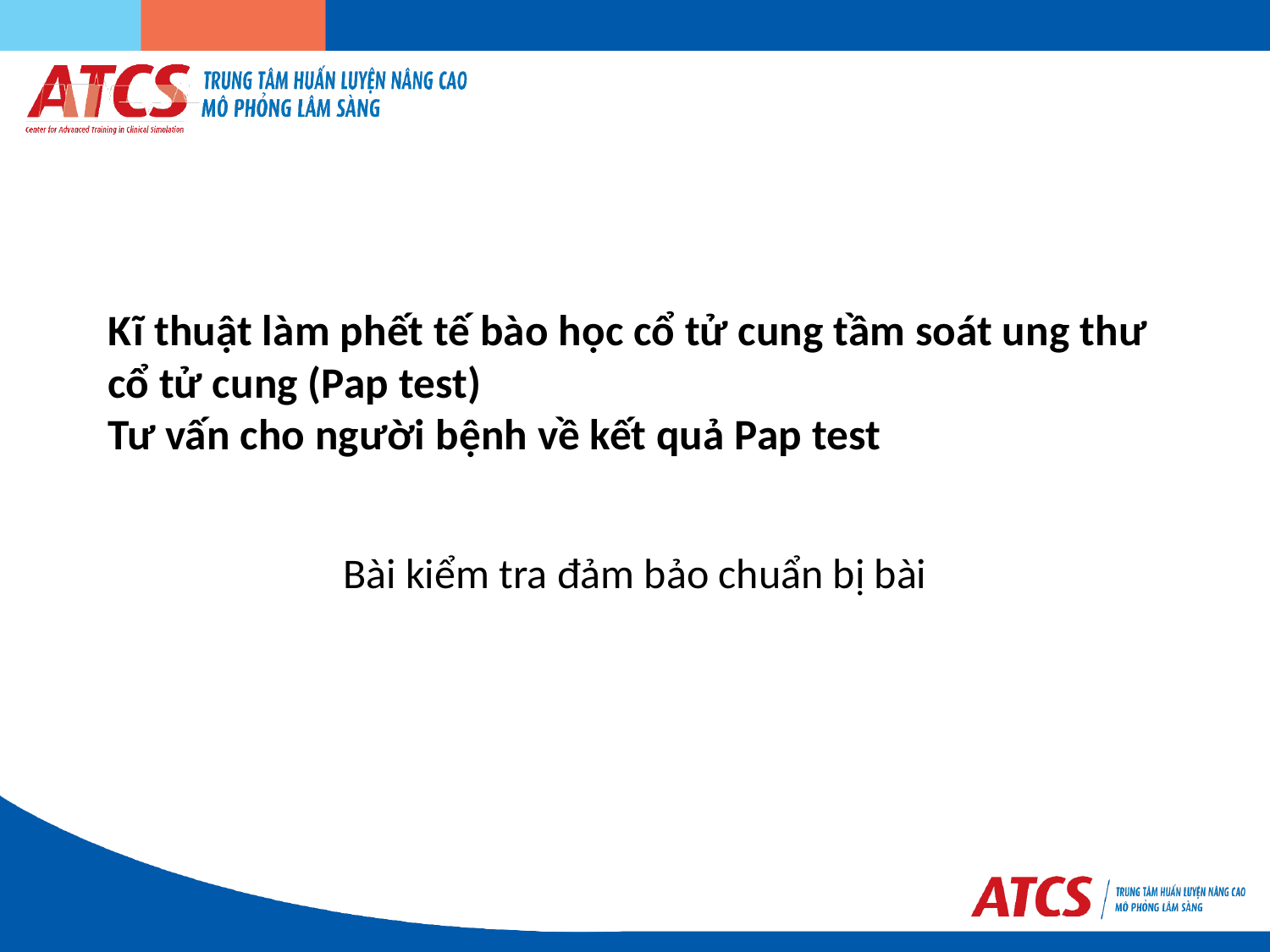

# Kĩ thuật làm phết tế bào học cổ tử cung tầm soát ung thư cổ tử cung (Pap test) Tư vấn cho người bệnh về kết quả Pap test
Bài kiểm tra đảm bảo chuẩn bị bài